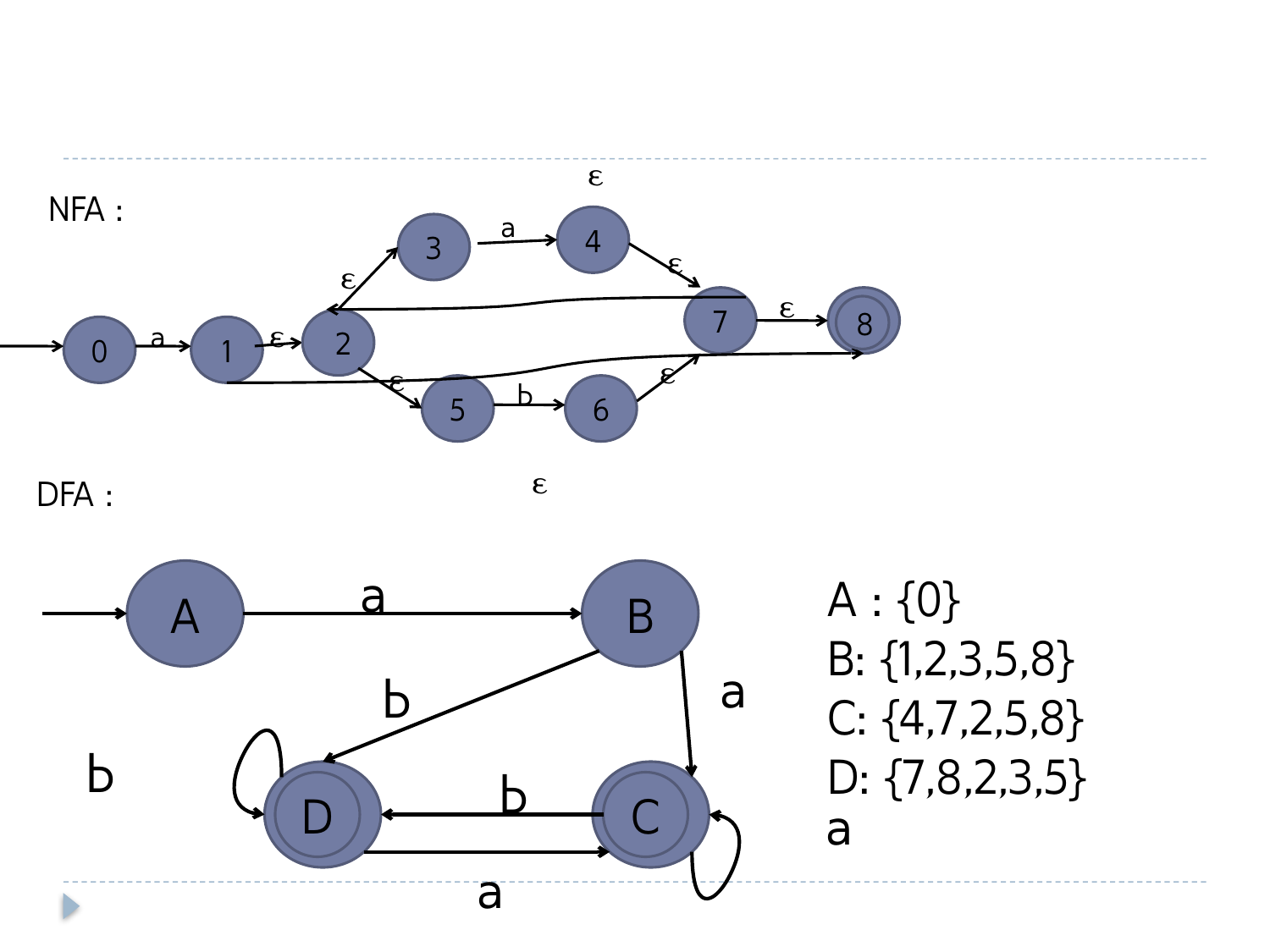

ε

a
4
3
7

2
0
5
6
ε

ε

ε

a
ε
ε

ε

b
ε

1
NFA :
8
DFA :
a
A
B
a
b
b
b

D
C
a
a
A : {0}
B: {1,2,3,5,8}
C: {4,7,2,5,8}
D: {7,8,2,3,5}